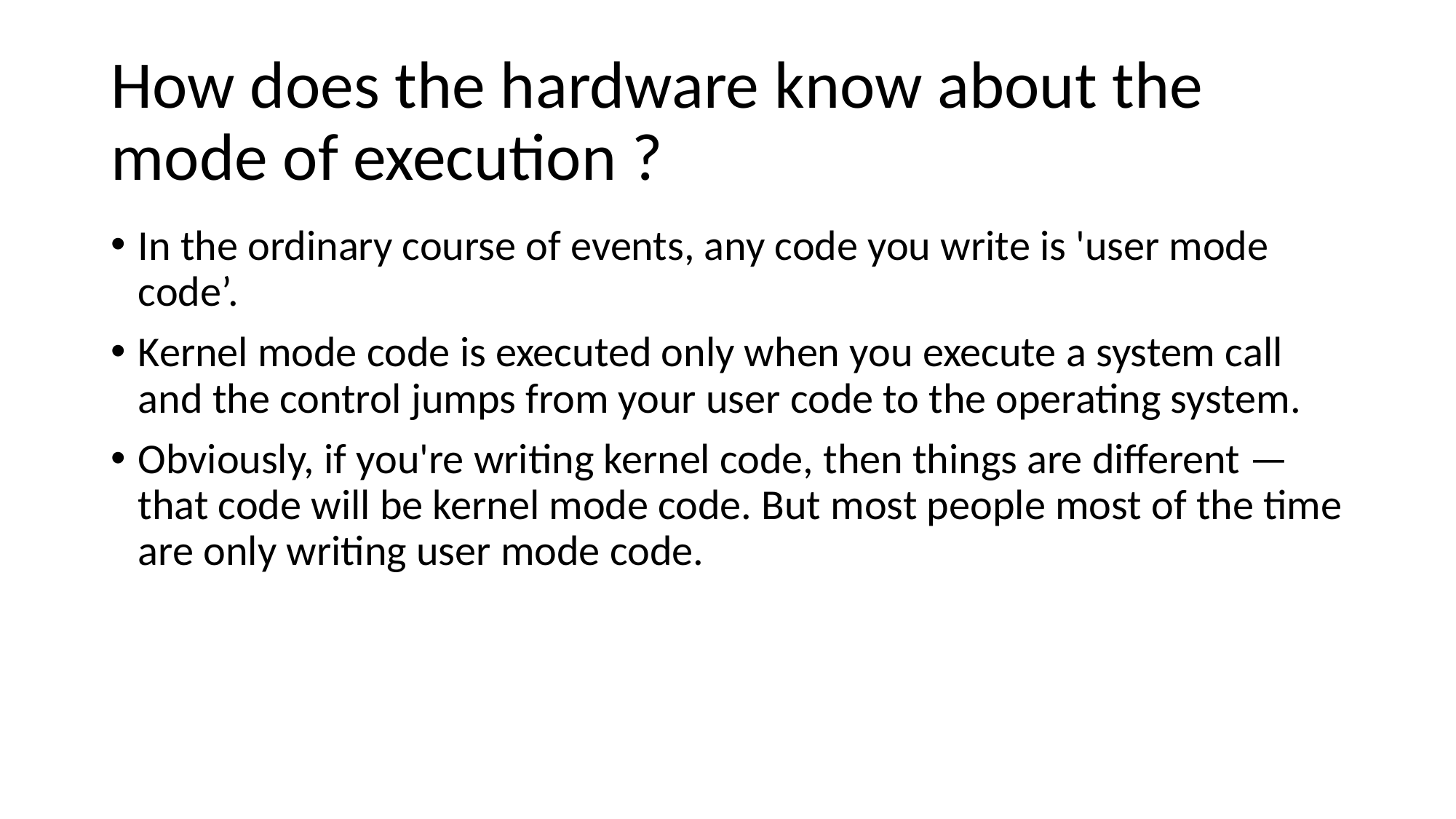

# How does the hardware know about the mode of execution ?
In the ordinary course of events, any code you write is 'user mode code’.
Kernel mode code is executed only when you execute a system call and the control jumps from your user code to the operating system.
Obviously, if you're writing kernel code, then things are different — that code will be kernel mode code. But most people most of the time are only writing user mode code.